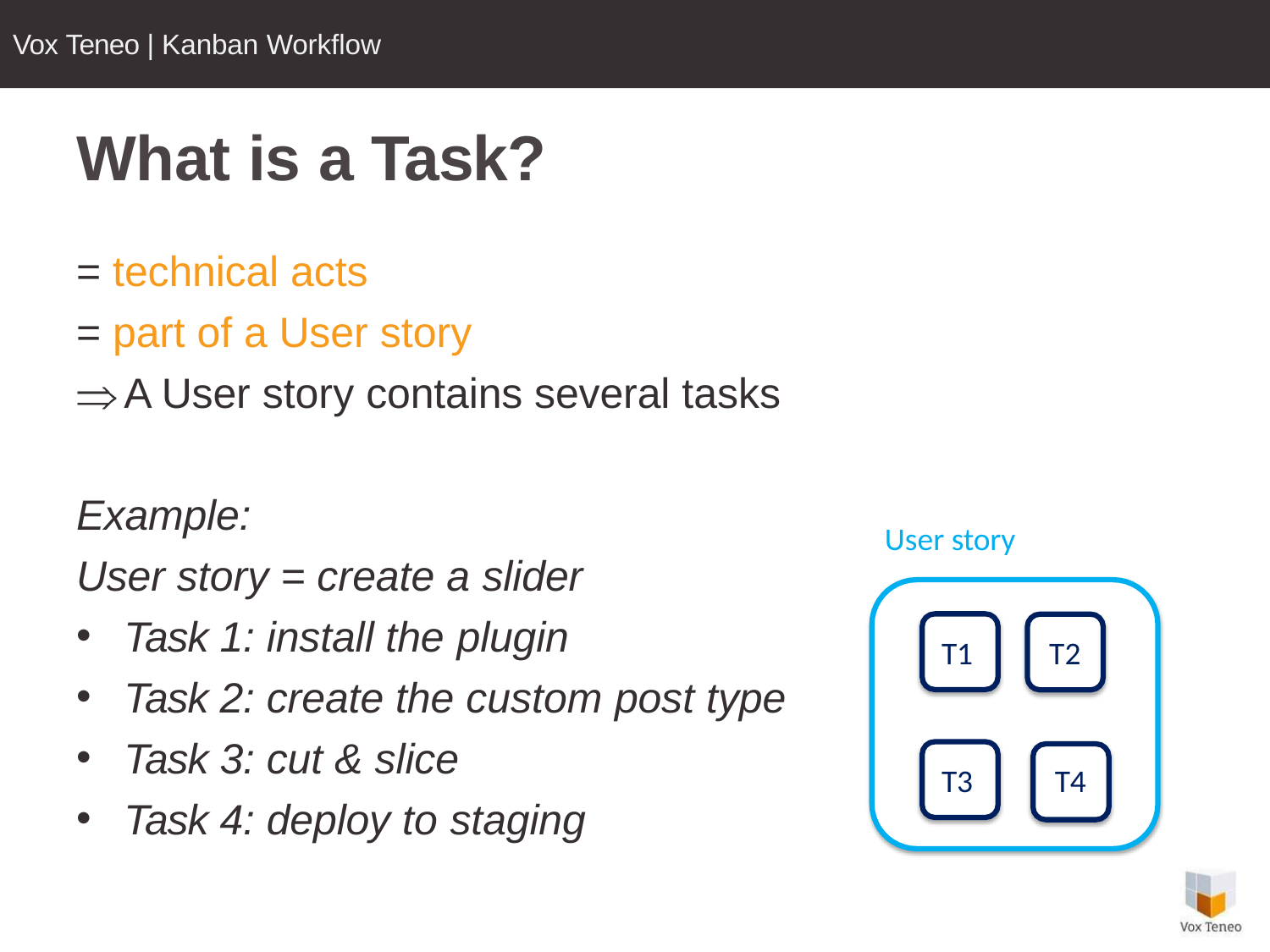

Vox Teneo | Kanban Workflow
# What is a Task?
= technical acts
= part of a User story
A User story contains several tasks

Example:
User story = create a slider
User story

Task 1: install the plugin
Task 2: create the custom post type
Task 3: cut & slice
Task 4: deploy to staging

T1
T2
T3
T4